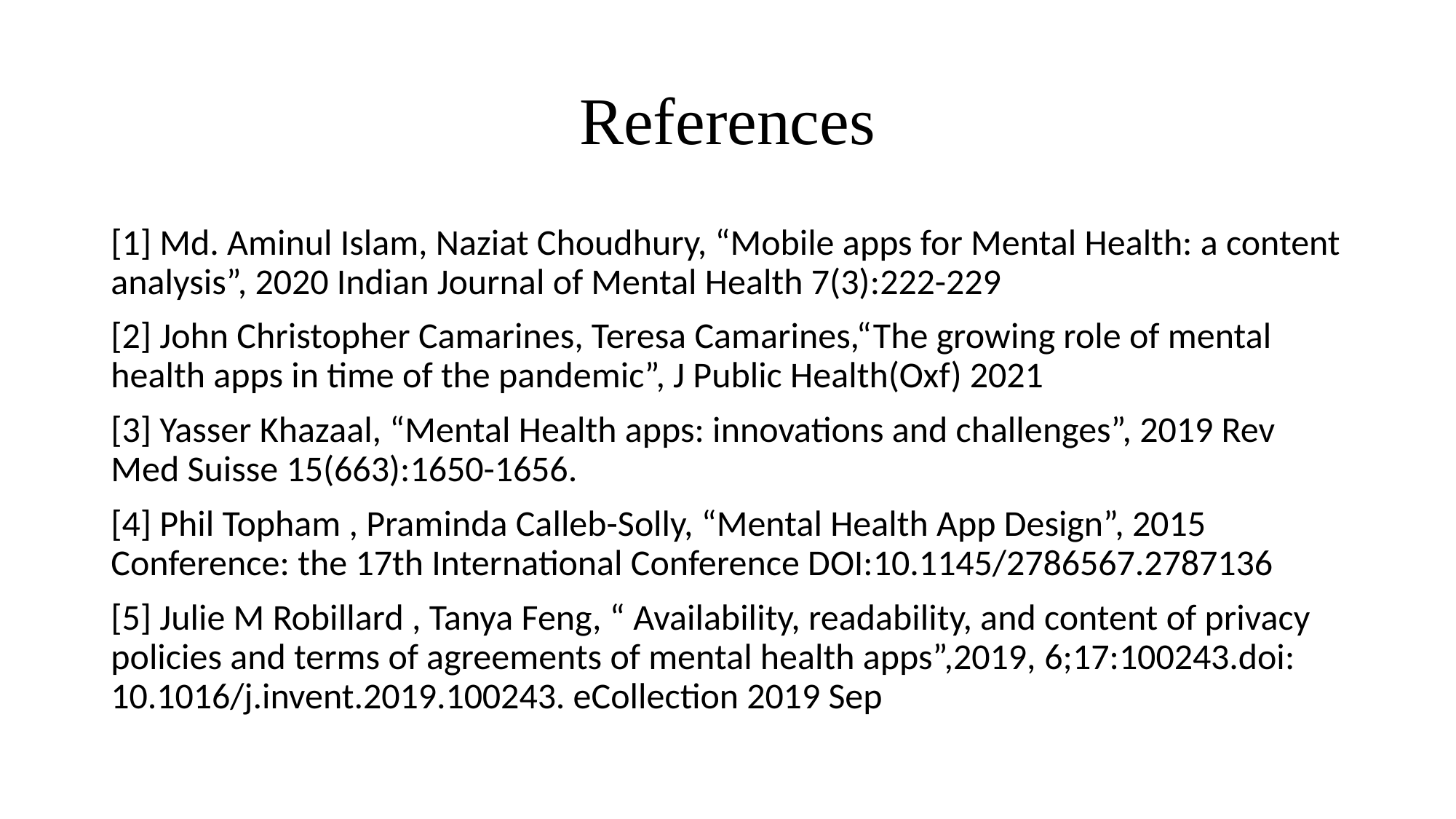

# References
[1] Md. Aminul Islam, Naziat Choudhury, “Mobile apps for Mental Health: a content analysis”, 2020 Indian Journal of Mental Health 7(3):222-229
[2] John Christopher Camarines, Teresa Camarines,“The growing role of mental health apps in time of the pandemic”, J Public Health(Oxf) 2021
[3] Yasser Khazaal, “Mental Health apps: innovations and challenges”, 2019 Rev Med Suisse 15(663):1650-1656.
[4] Phil Topham , Praminda Calleb-Solly, “Mental Health App Design”, 2015 Conference: the 17th International Conference DOI:10.1145/2786567.2787136
[5] Julie M Robillard , Tanya Feng, “ Availability, readability, and content of privacy policies and terms of agreements of mental health apps”,2019, 6;17:100243.doi: 10.1016/j.invent.2019.100243. eCollection 2019 Sep